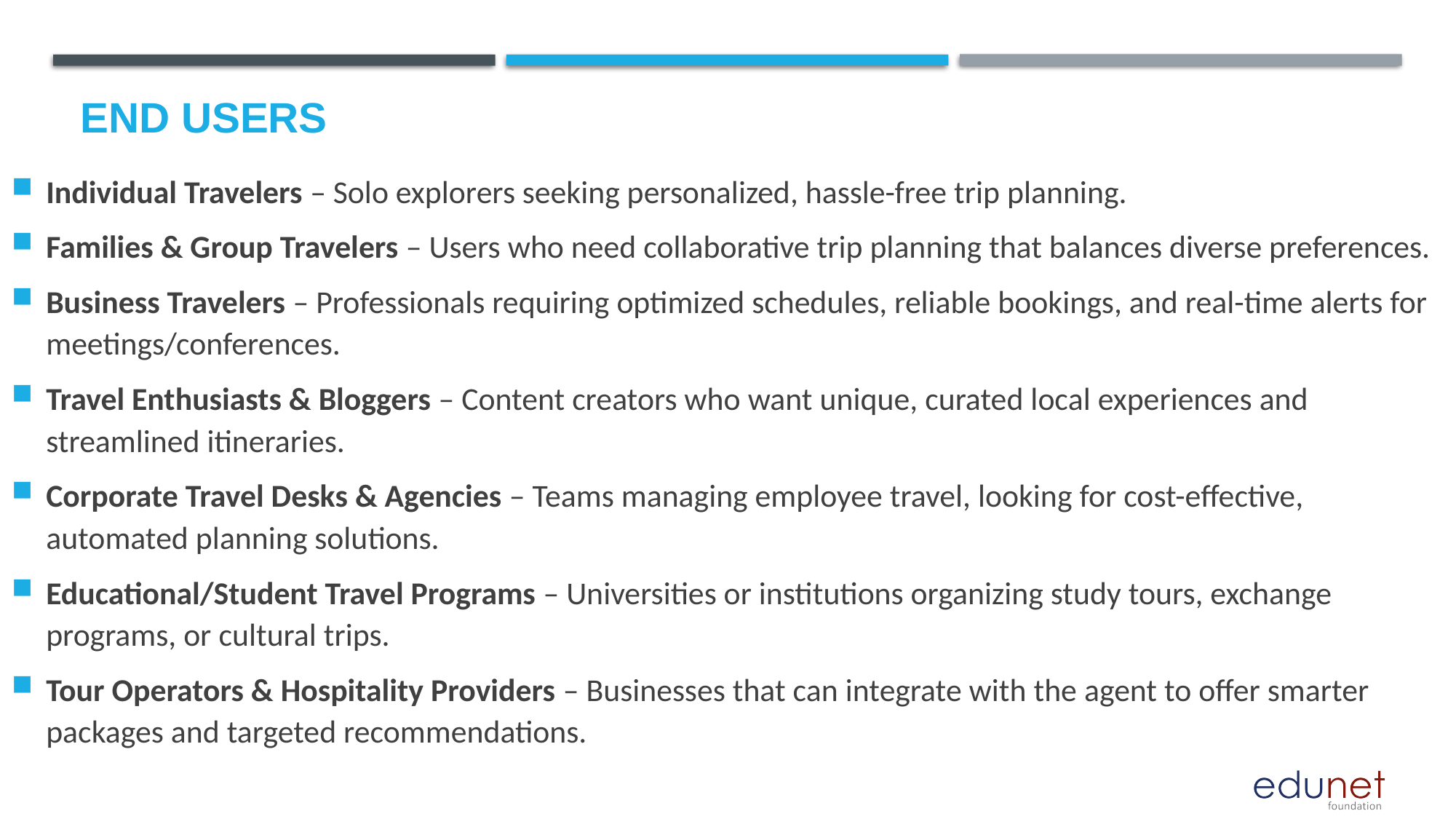

# End users
Individual Travelers – Solo explorers seeking personalized, hassle-free trip planning.
Families & Group Travelers – Users who need collaborative trip planning that balances diverse preferences.
Business Travelers – Professionals requiring optimized schedules, reliable bookings, and real-time alerts for meetings/conferences.
Travel Enthusiasts & Bloggers – Content creators who want unique, curated local experiences and streamlined itineraries.
Corporate Travel Desks & Agencies – Teams managing employee travel, looking for cost-effective, automated planning solutions.
Educational/Student Travel Programs – Universities or institutions organizing study tours, exchange programs, or cultural trips.
Tour Operators & Hospitality Providers – Businesses that can integrate with the agent to offer smarter packages and targeted recommendations.